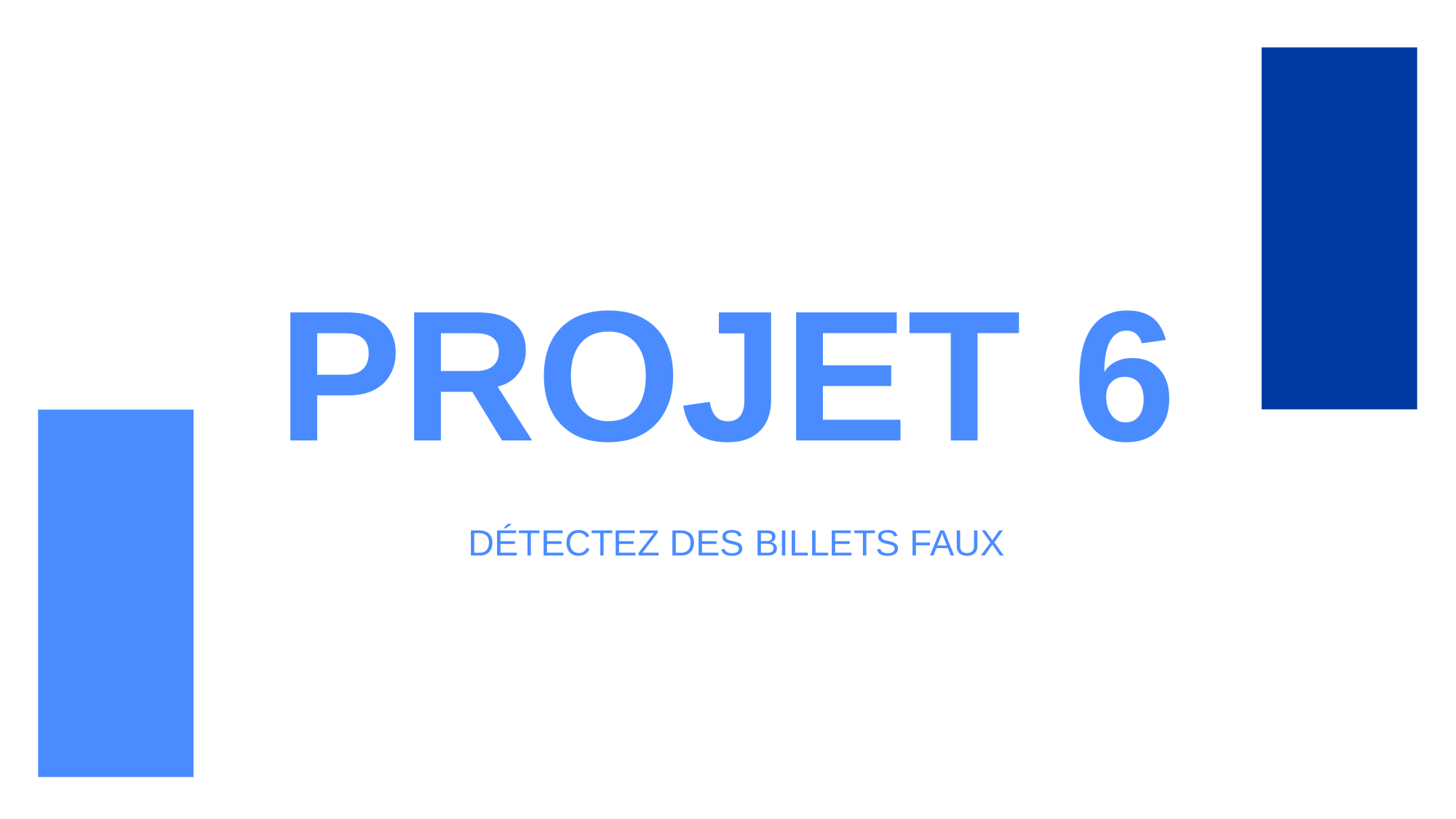

# PROJET 6
DÉTECTEZ DES BILLETS FAUX